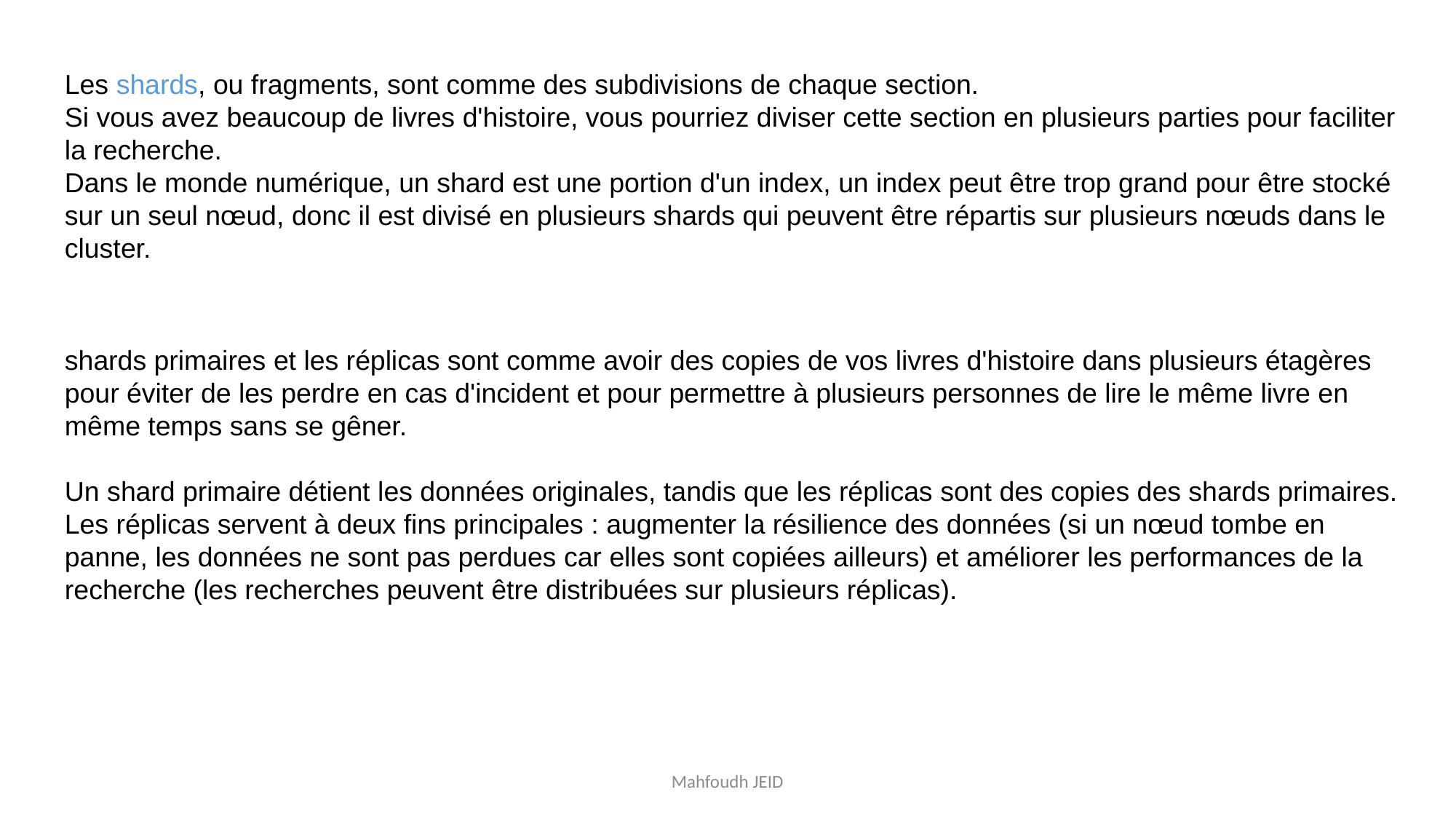

Les shards, ou fragments, sont comme des subdivisions de chaque section.
Si vous avez beaucoup de livres d'histoire, vous pourriez diviser cette section en plusieurs parties pour faciliter la recherche.
Dans le monde numérique, un shard est une portion d'un index, un index peut être trop grand pour être stocké sur un seul nœud, donc il est divisé en plusieurs shards qui peuvent être répartis sur plusieurs nœuds dans le cluster.

shards primaires et les réplicas sont comme avoir des copies de vos livres d'histoire dans plusieurs étagères pour éviter de les perdre en cas d'incident et pour permettre à plusieurs personnes de lire le même livre en même temps sans se gêner.

Un shard primaire détient les données originales, tandis que les réplicas sont des copies des shards primaires. Les réplicas servent à deux fins principales : augmenter la résilience des données (si un nœud tombe en panne, les données ne sont pas perdues car elles sont copiées ailleurs) et améliorer les performances de la recherche (les recherches peuvent être distribuées sur plusieurs réplicas).
Mahfoudh JEID